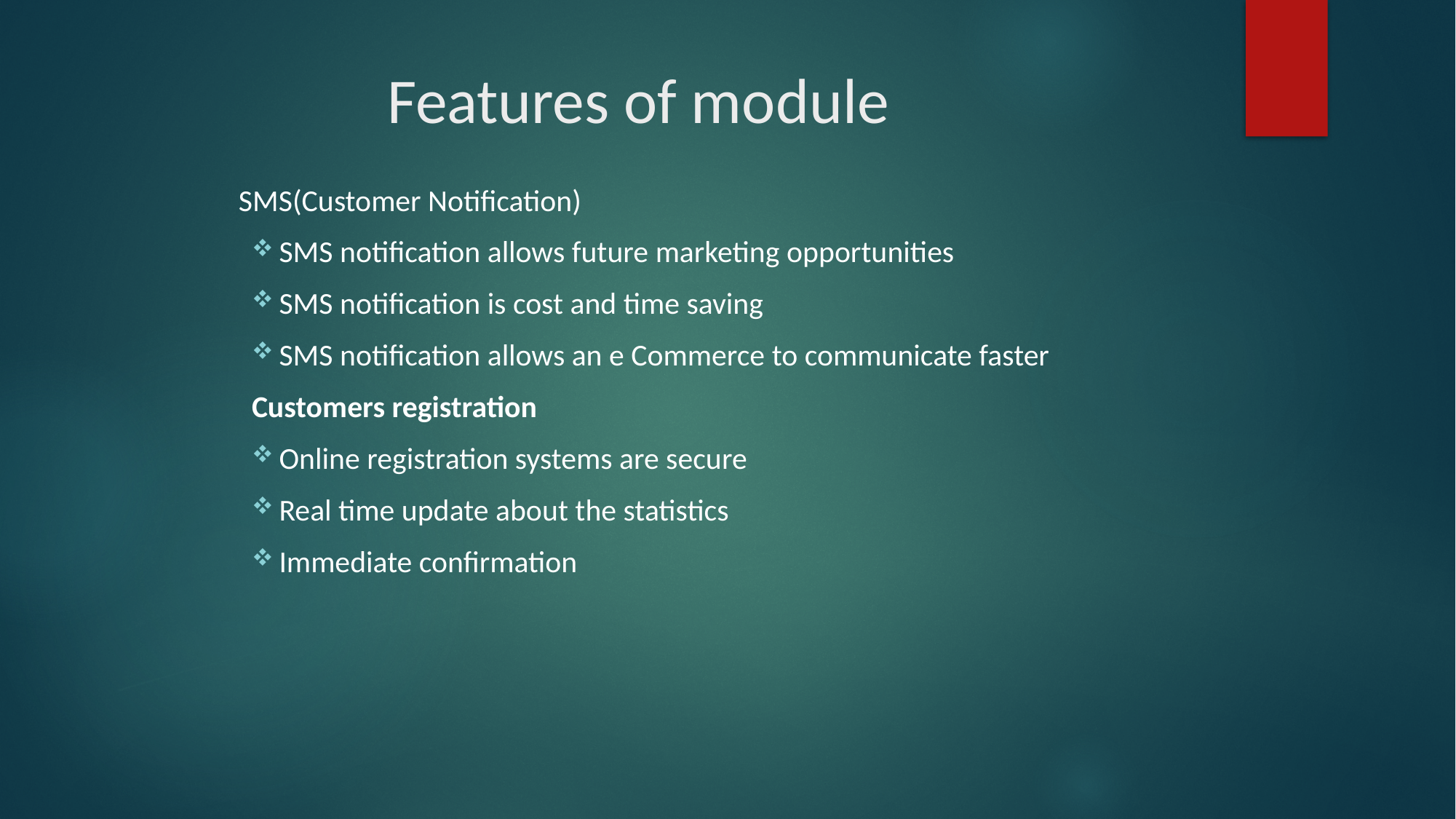

# Features of module
      SMS(Customer Notification)
SMS notification allows future marketing opportunities
SMS notification is cost and time saving
SMS notification allows an e Commerce to communicate faster
Customers registration
Online registration systems are secure
Real time update about the statistics
Immediate confirmation